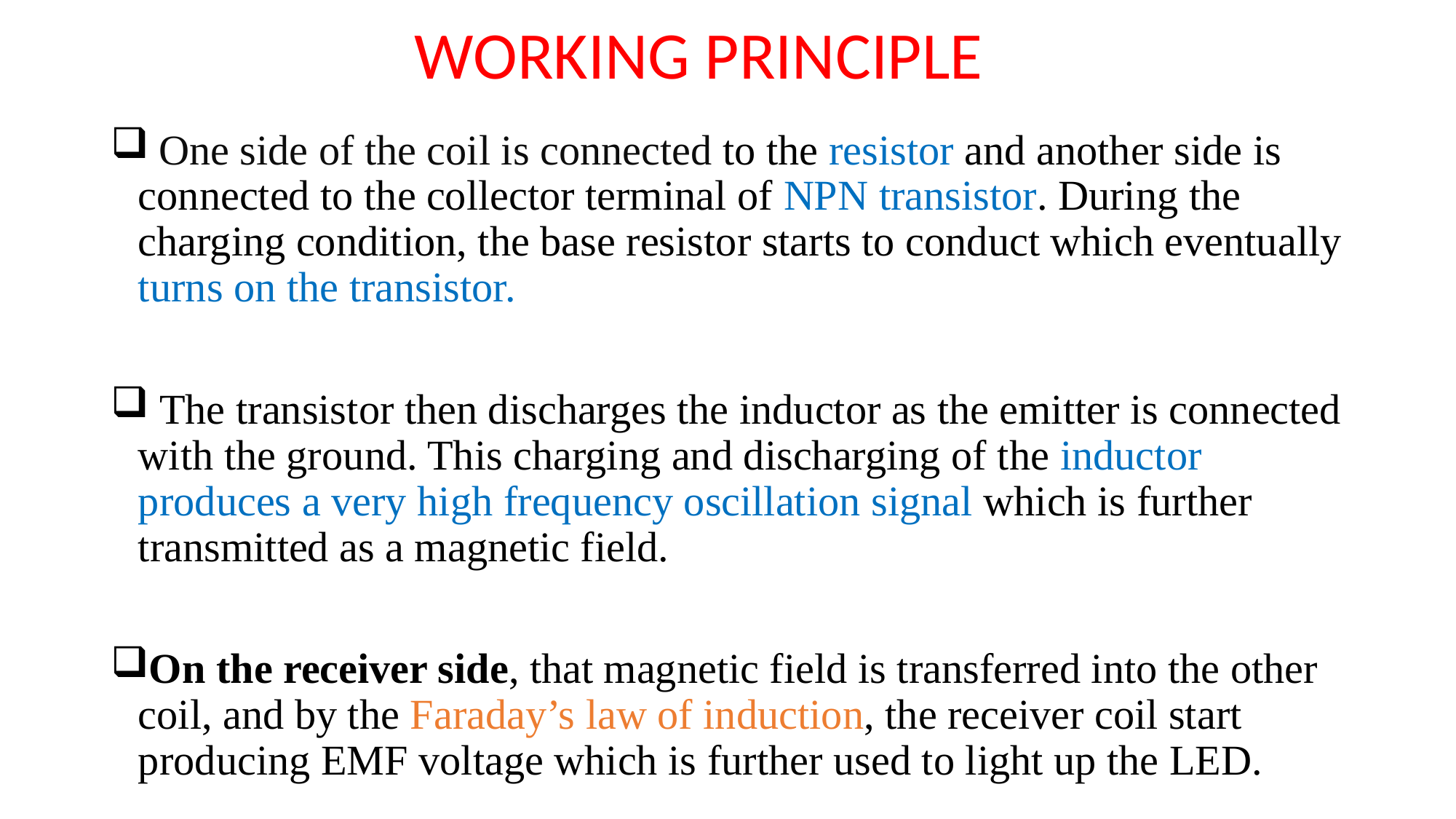

# WORKING PRINCIPLE
 One side of the coil is connected to the resistor and another side is connected to the collector terminal of NPN transistor. During the charging condition, the base resistor starts to conduct which eventually turns on the transistor.

 The transistor then discharges the inductor as the emitter is connected with the ground. This charging and discharging of the inductor produces a very high frequency oscillation signal which is further transmitted as a magnetic field.

On the receiver side, that magnetic field is transferred into the other coil, and by the Faraday’s law of induction, the receiver coil start producing EMF voltage which is further used to light up the LED.